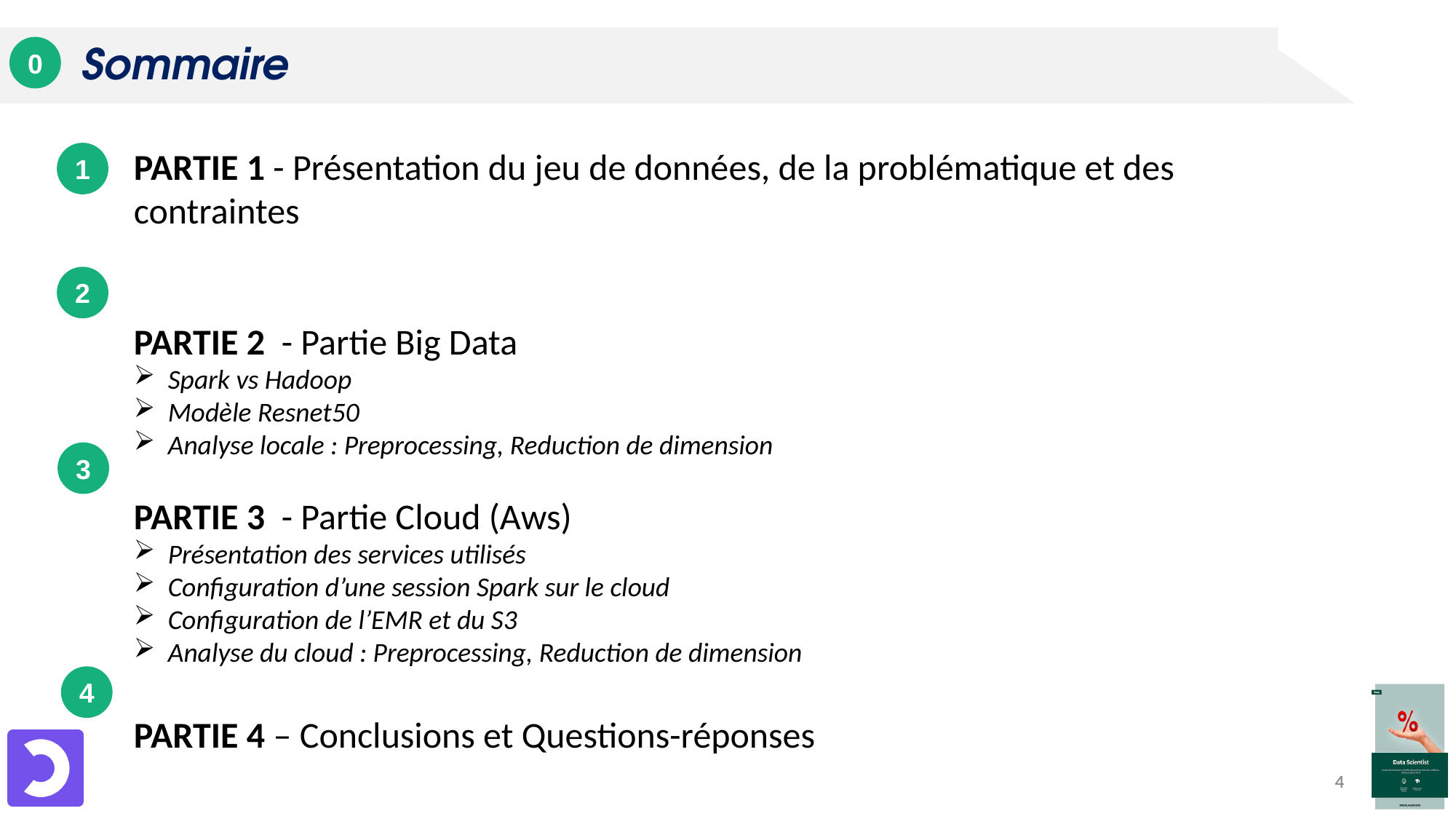

Sommaire
0

Partie 1 - Présentation du jeu de données, de la problématique et des contraintes

Partie 2  - Partie Big Data
Spark vs Hadoop
Modèle Resnet50
Analyse locale : Preprocessing, Reduction de dimension

Partie 3  - Partie Cloud (Aws)
Présentation des services utilisés
Configuration d’une session Spark sur le cloud
Configuration de l’EMR et du S3
Analyse du cloud : Preprocessing, Reduction de dimension

Partie 4 – Conclusions et Questions-réponses

1
2
3
4
4